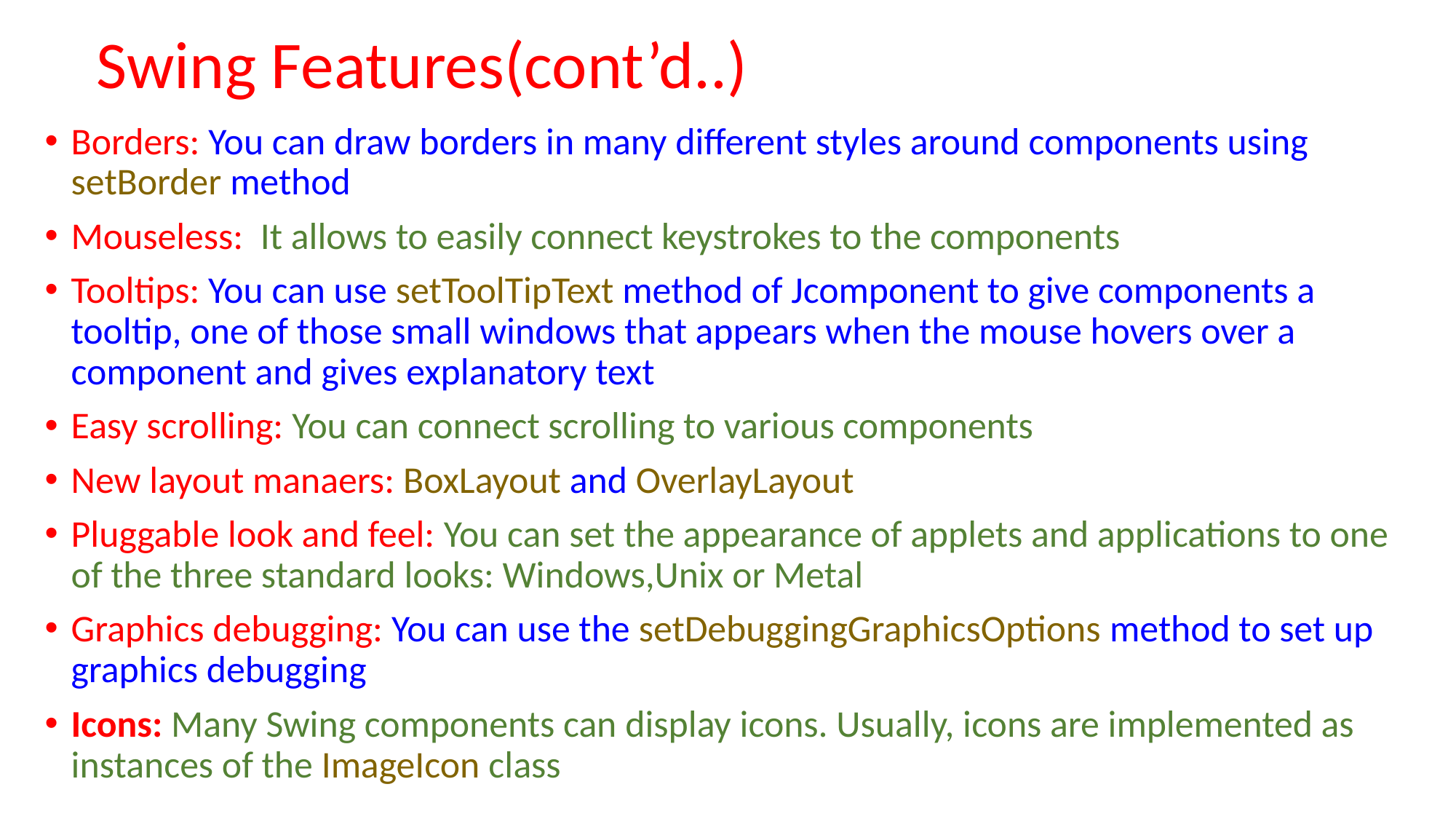

# Swing Features(cont’d..)
Borders: You can draw borders in many different styles around components using setBorder method
Mouseless:  It allows to easily connect keystrokes to the components
Tooltips: You can use setToolTipText method of Jcomponent to give components a tooltip, one of those small windows that appears when the mouse hovers over a component and gives explanatory text
Easy scrolling: You can connect scrolling to various components
New layout manaers: BoxLayout and OverlayLayout
Pluggable look and feel: You can set the appearance of applets and applications to one of the three standard looks: Windows,Unix or Metal
Graphics debugging: You can use the setDebuggingGraphicsOptions method to set up graphics debugging
Icons: Many Swing components can display icons. Usually, icons are implemented as instances of the ImageIcon class